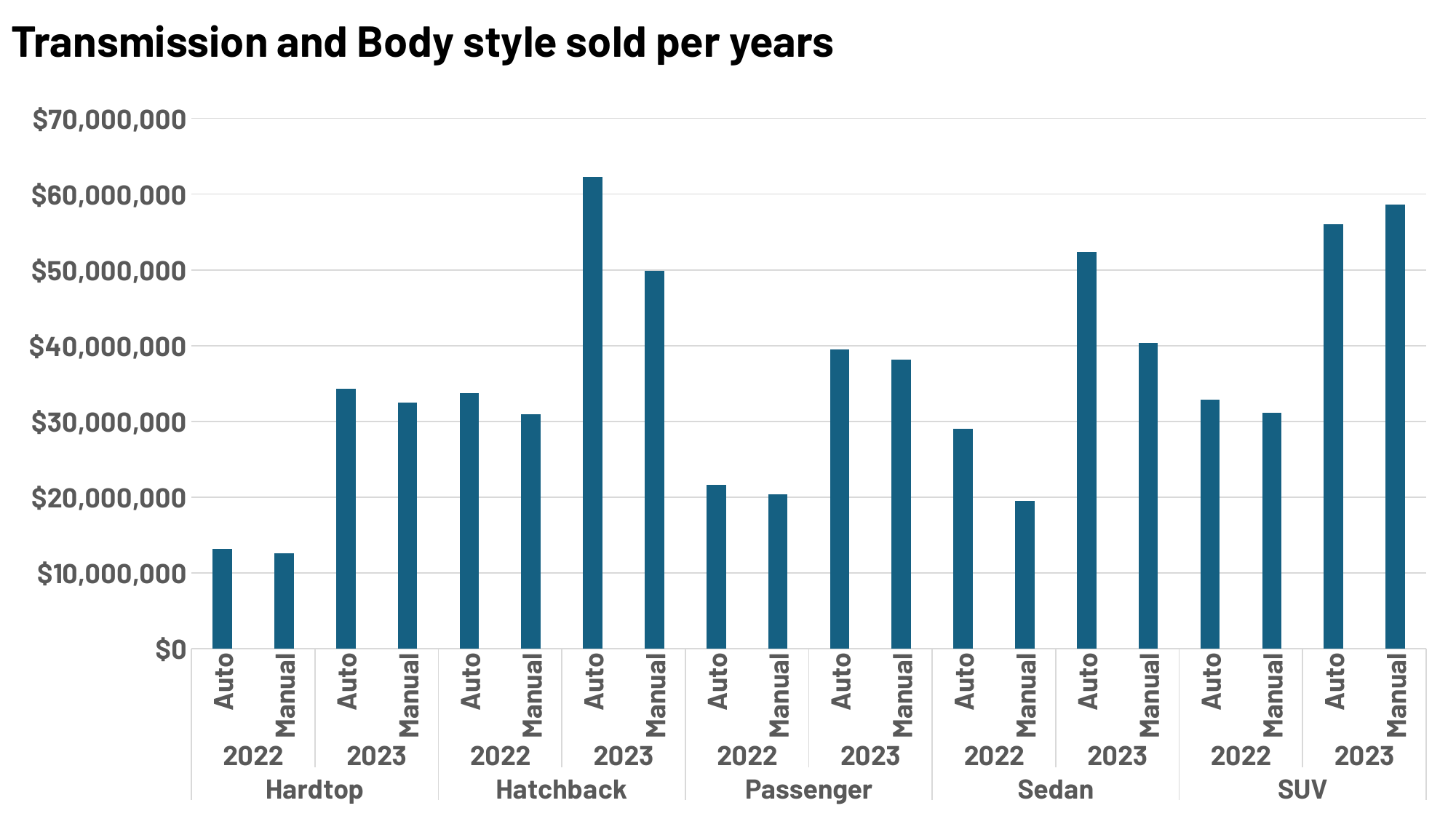

# Transmission and Body style sold per years

### Chart

| Category | Total |
|---|---|
| Auto | 13192205.0 |
| Manual | 12542856.0 |
| Auto | 34280755.0 |
| Manual | 32441173.0 |
| Auto | 33727482.0 |
| Manual | 30971611.0 |
| Auto | 62260794.0 |
| Manual | 49834903.0 |
| Auto | 21628042.0 |
| Manual | 20414531.0 |
| Auto | 39544217.0 |
| Manual | 38185421.0 |
| Auto | 29068096.0 |
| Manual | 19487713.0 |
| Auto | 52392156.0 |
| Manual | 40327635.0 |
| Auto | 32874248.0 |
| Manual | 31163196.0 |
| Auto | 56034280.0 |
| Manual | 58627764.0 |